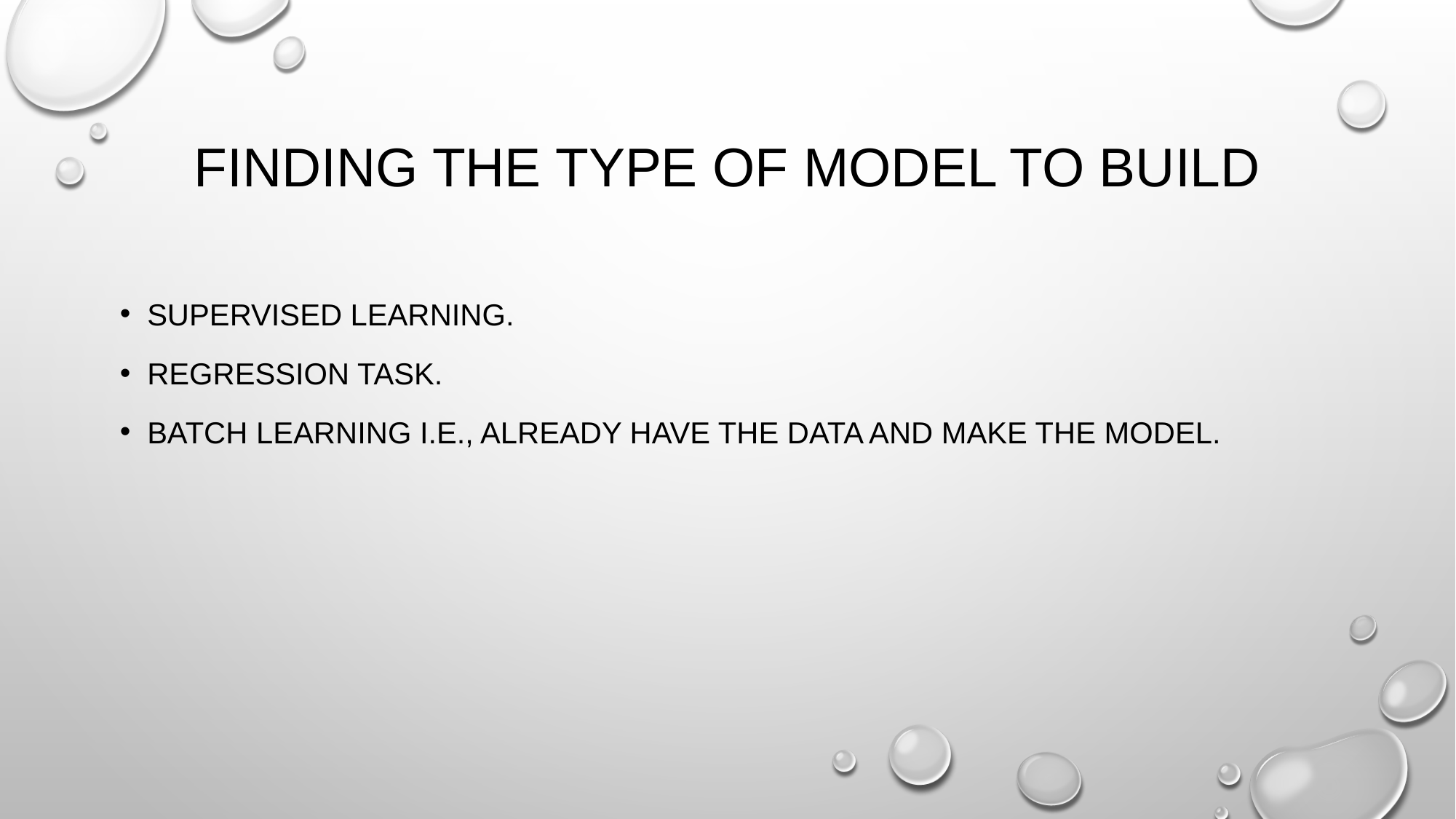

# Finding the type of model to build
Supervised learning.
Regression task.
Batch learning i.e., already have the data and make the model.